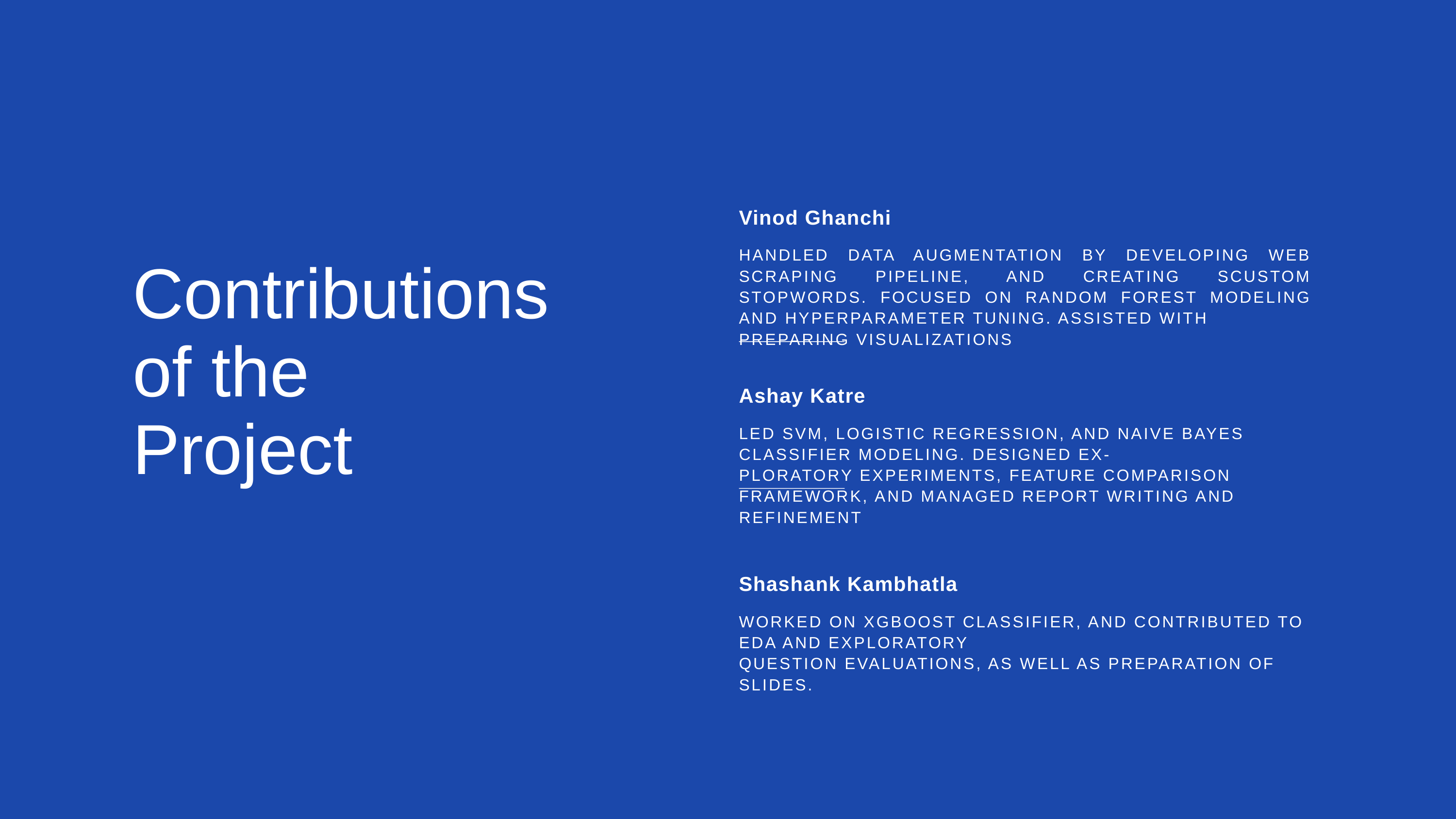

Vinod Ghanchi
HANDLED DATA AUGMENTATION BY DEVELOPING WEB SCRAPING PIPELINE, AND CREATING SCUSTOM STOPWORDS. FOCUSED ON RANDOM FOREST MODELING AND HYPERPARAMETER TUNING. ASSISTED WITH
PREPARING VISUALIZATIONS
Contributions of the
Project

Ashay Katre
LED SVM, LOGISTIC REGRESSION, AND NAIVE BAYES CLASSIFIER MODELING. DESIGNED EX-
PLORATORY EXPERIMENTS, FEATURE COMPARISON FRAMEWORK, AND MANAGED REPORT WRITING AND REFINEMENT

Shashank Kambhatla
WORKED ON XGBOOST CLASSIFIER, AND CONTRIBUTED TO EDA AND EXPLORATORY
QUESTION EVALUATIONS, AS WELL AS PREPARATION OF SLIDES.